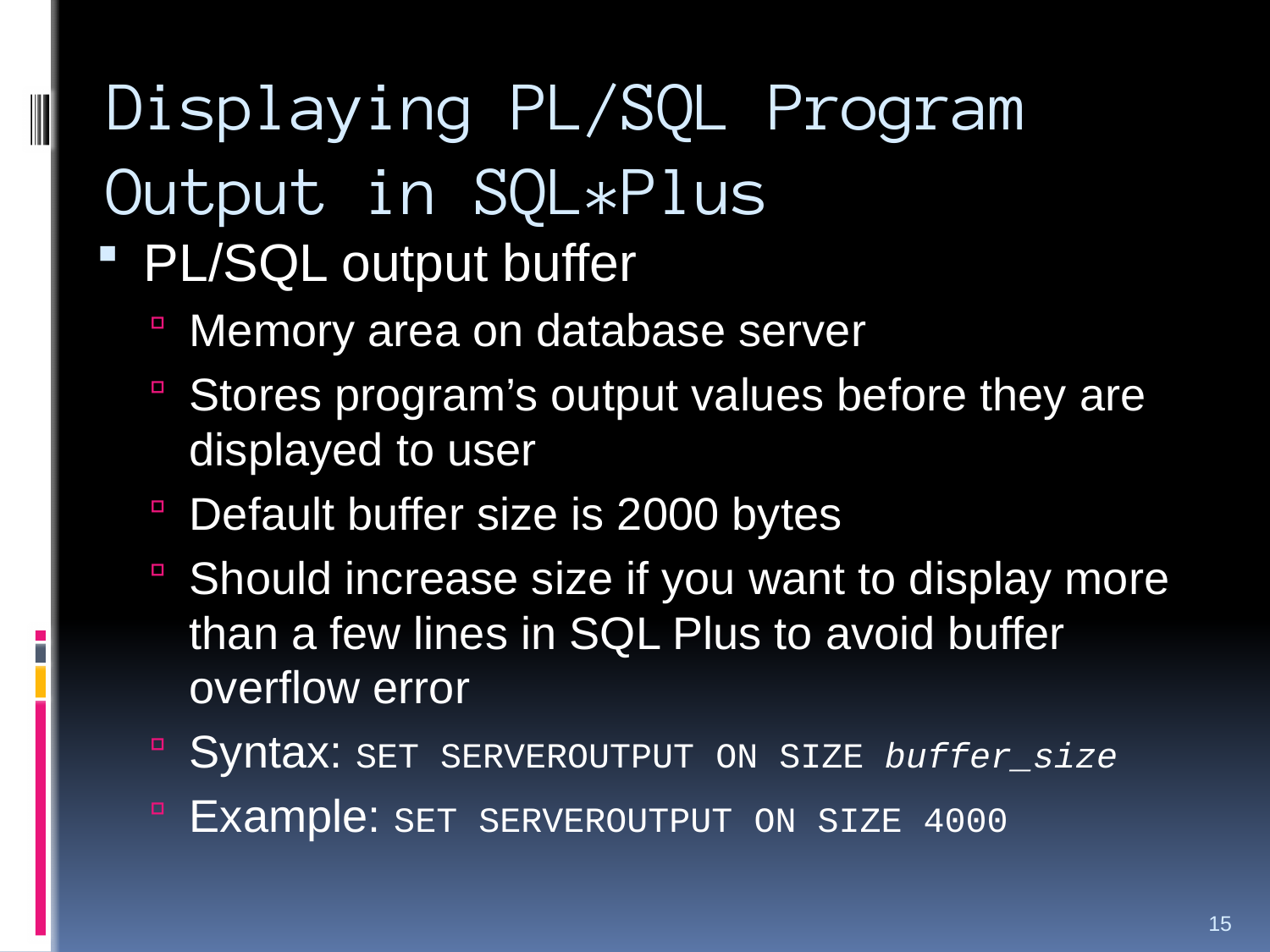

# Displaying PL/SQL Program Output in SQL*Plus
PL/SQL output buffer
Memory area on database server
Stores program’s output values before they are displayed to user
Default buffer size is 2000 bytes
Should increase size if you want to display more than a few lines in SQL Plus to avoid buffer overflow error
Syntax: SET SERVEROUTPUT ON SIZE buffer_size
Example: SET SERVEROUTPUT ON SIZE 4000
15